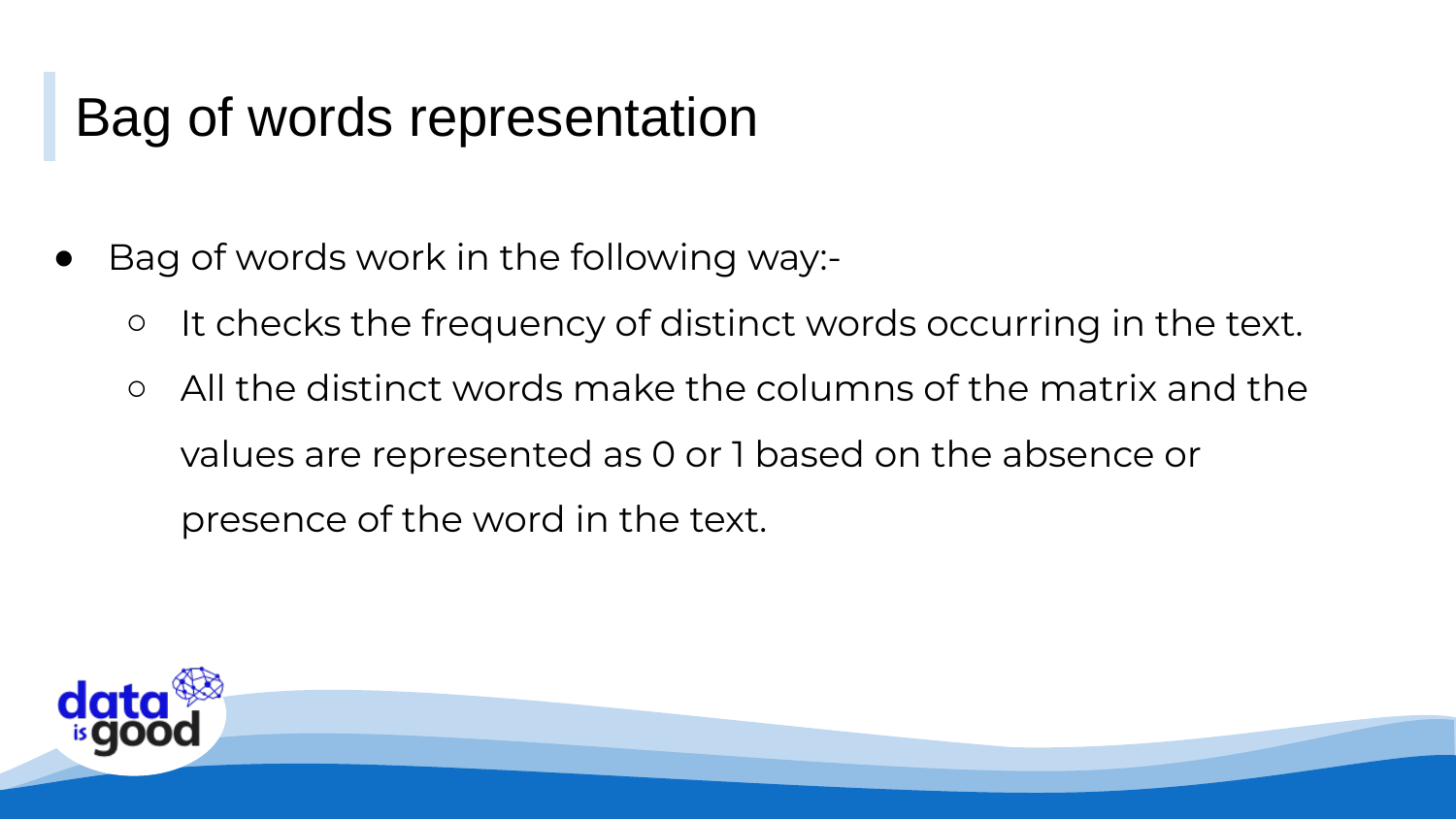

# Bag of words representation
Bag of words work in the following way:-
It checks the frequency of distinct words occurring in the text.
All the distinct words make the columns of the matrix and the values are represented as 0 or 1 based on the absence or presence of the word in the text.